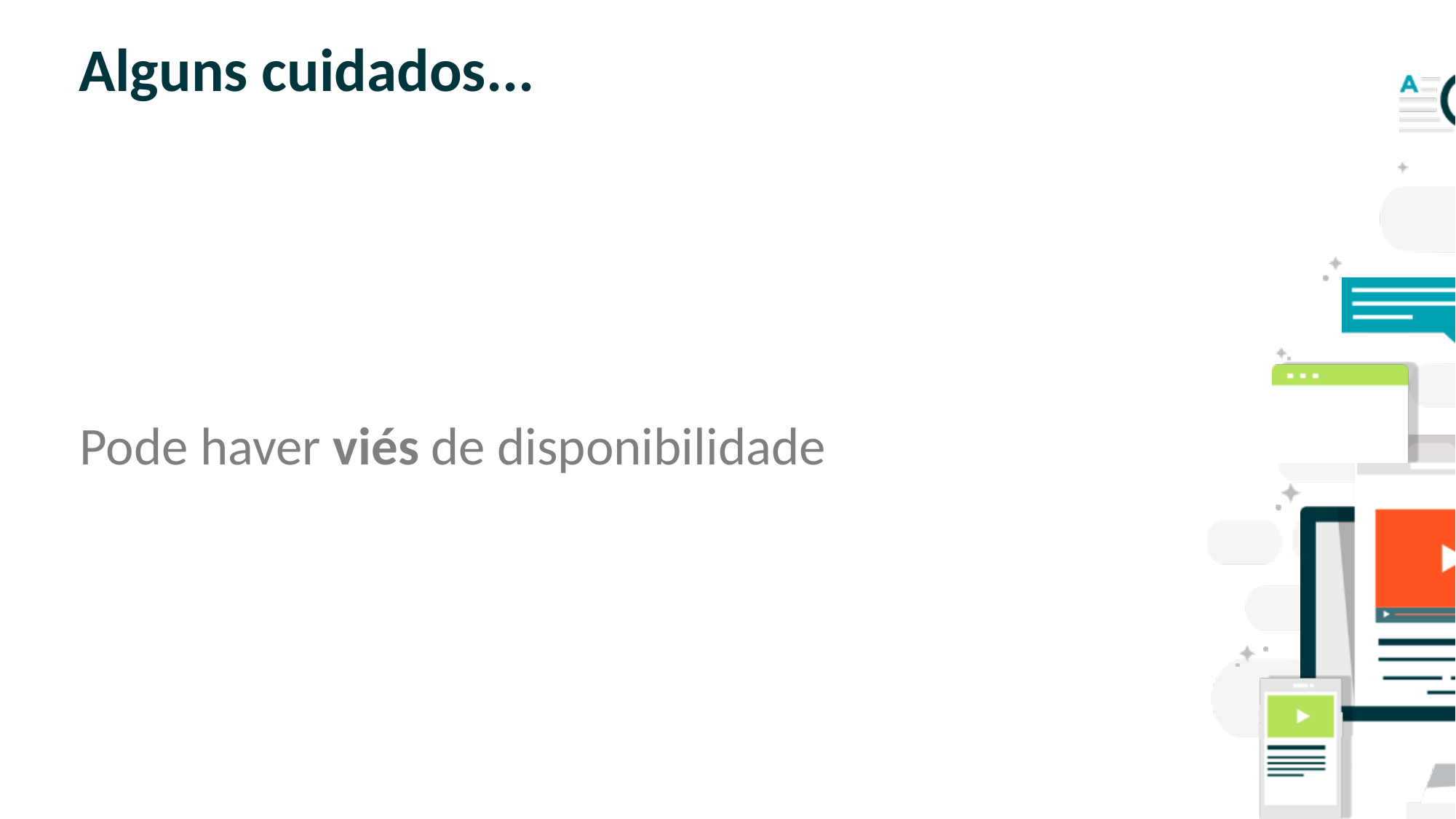

# Alguns cuidados...
Pode haver viés de disponibilidade
SLIDE PARA TEXTO CORRIDO
OBS: NÃO É ACONSELHÁVEL COLOCAR
MUITO TEXTO NOS SLIDES